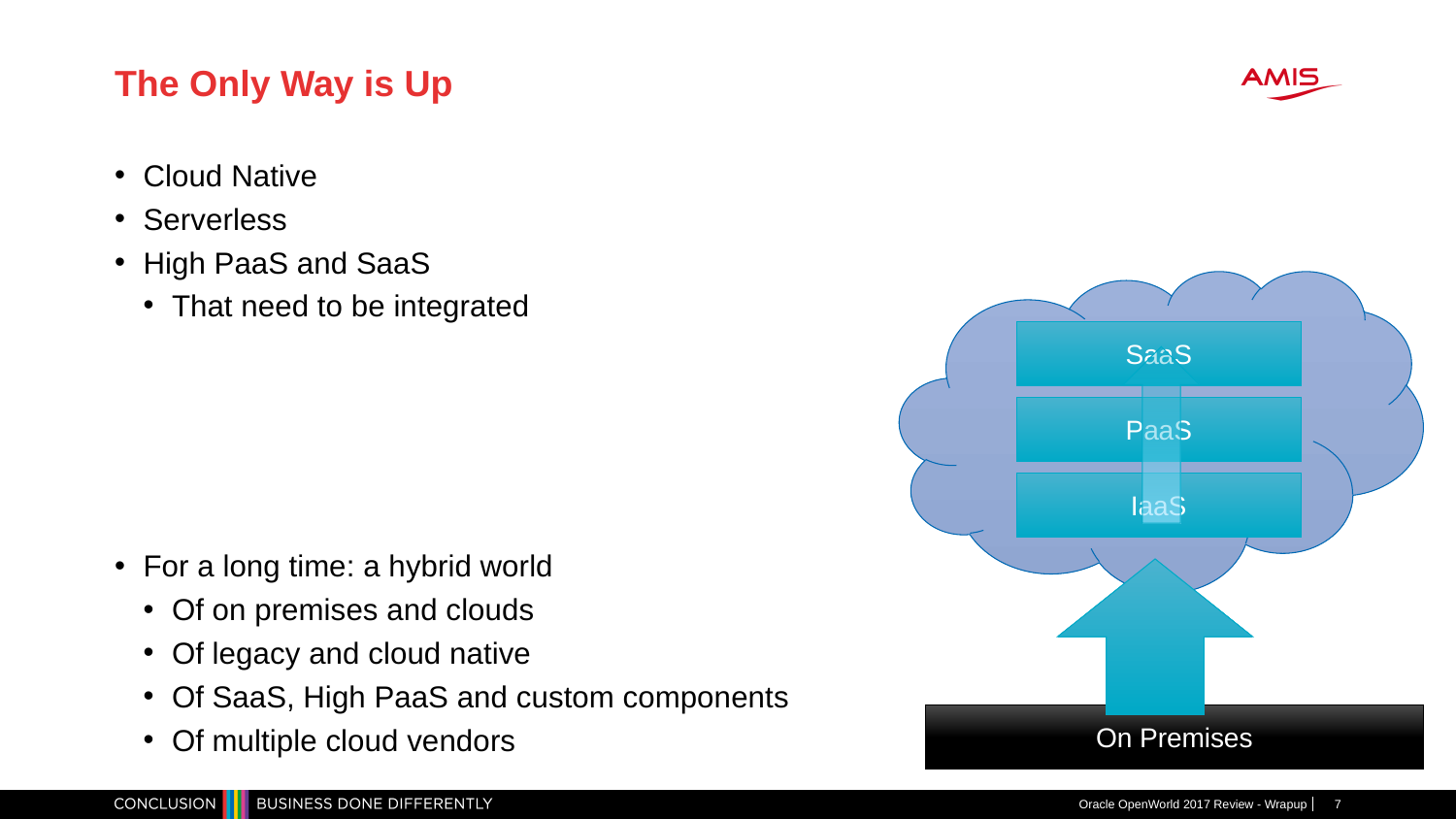

# The Only Way is Up
Cloud Native
Serverless
High PaaS and SaaS
That need to be integrated

For a long time: a hybrid world
Of on premises and clouds
Of legacy and cloud native
Of SaaS, High PaaS and custom components
Of multiple cloud vendors

SaaS

PaaS
IaaS

On Premises
Oracle OpenWorld 2017 Review - Wrapup
7